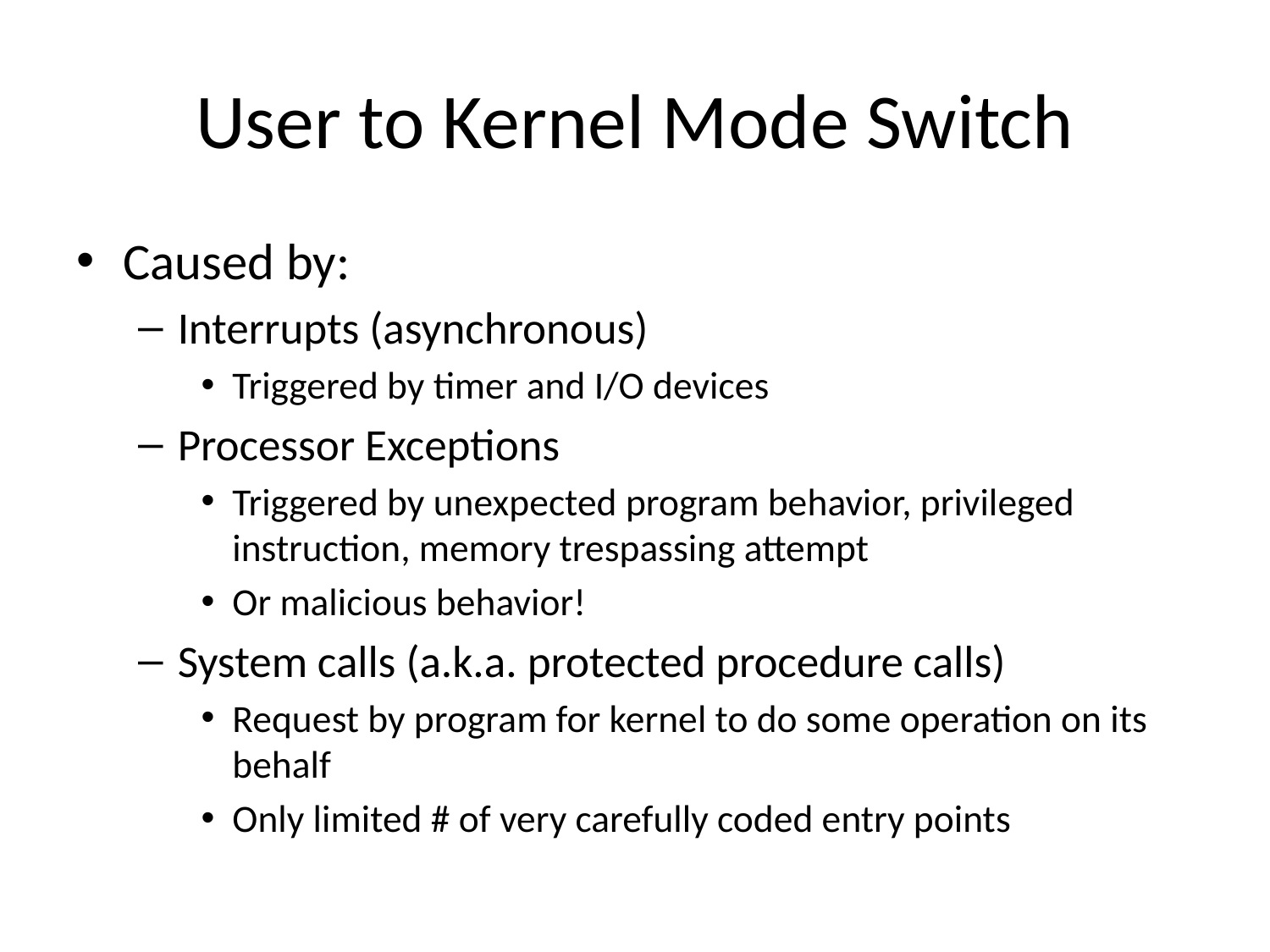

# User to Kernel Mode Switch
Caused by:
Interrupts (asynchronous)
Triggered by timer and I/O devices
Processor Exceptions
Triggered by unexpected program behavior, privileged instruction, memory trespassing attempt
Or malicious behavior!
System calls (a.k.a. protected procedure calls)
Request by program for kernel to do some operation on its behalf
Only limited # of very carefully coded entry points